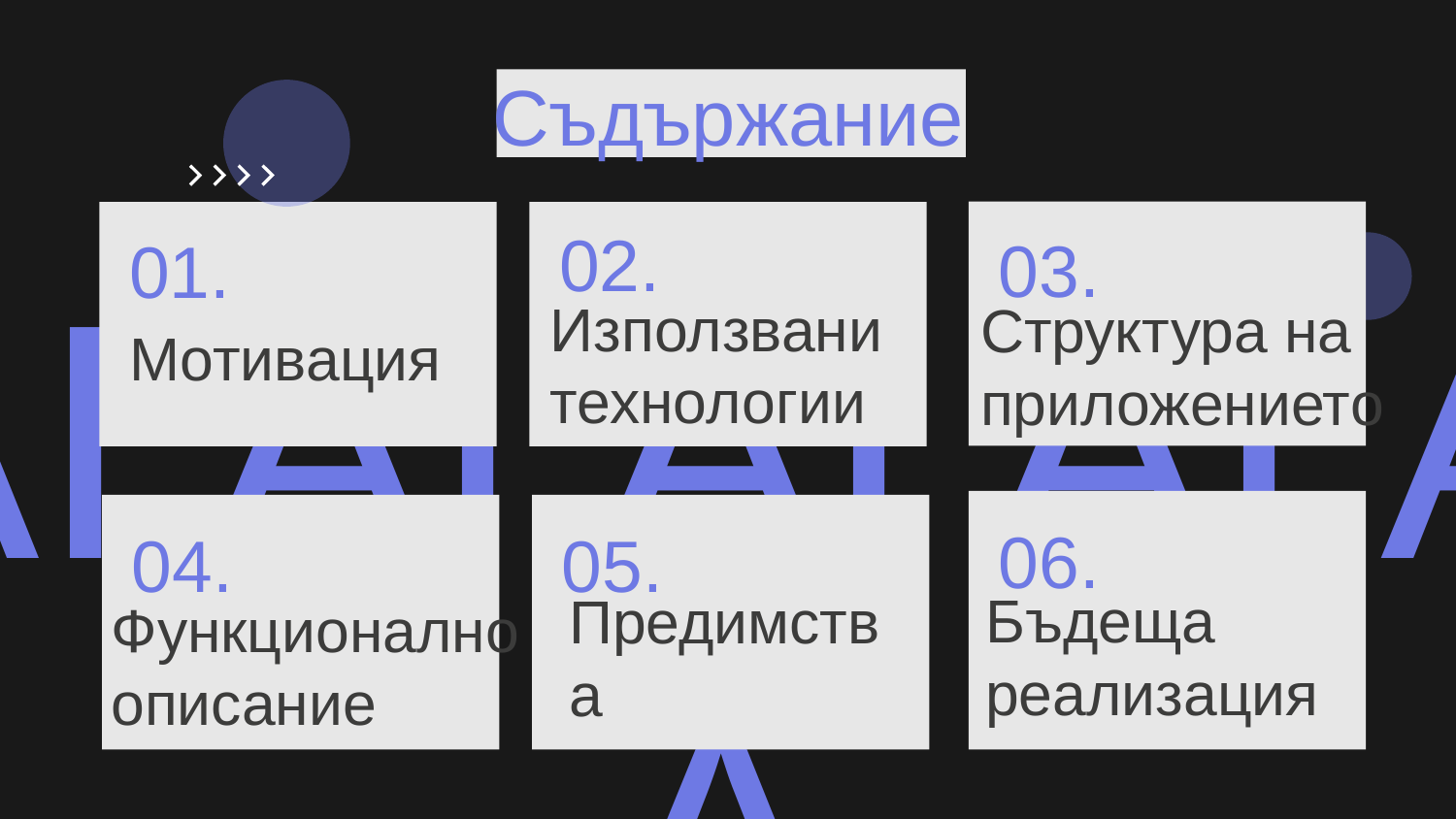

Съдържание

02.

03.
01.
# Мотивация
Използвани технологии
Структура на приложението

06.
04.
05.
AI AI AI AI AI A
Бъдеща реализация
Предимства
Функционално описание